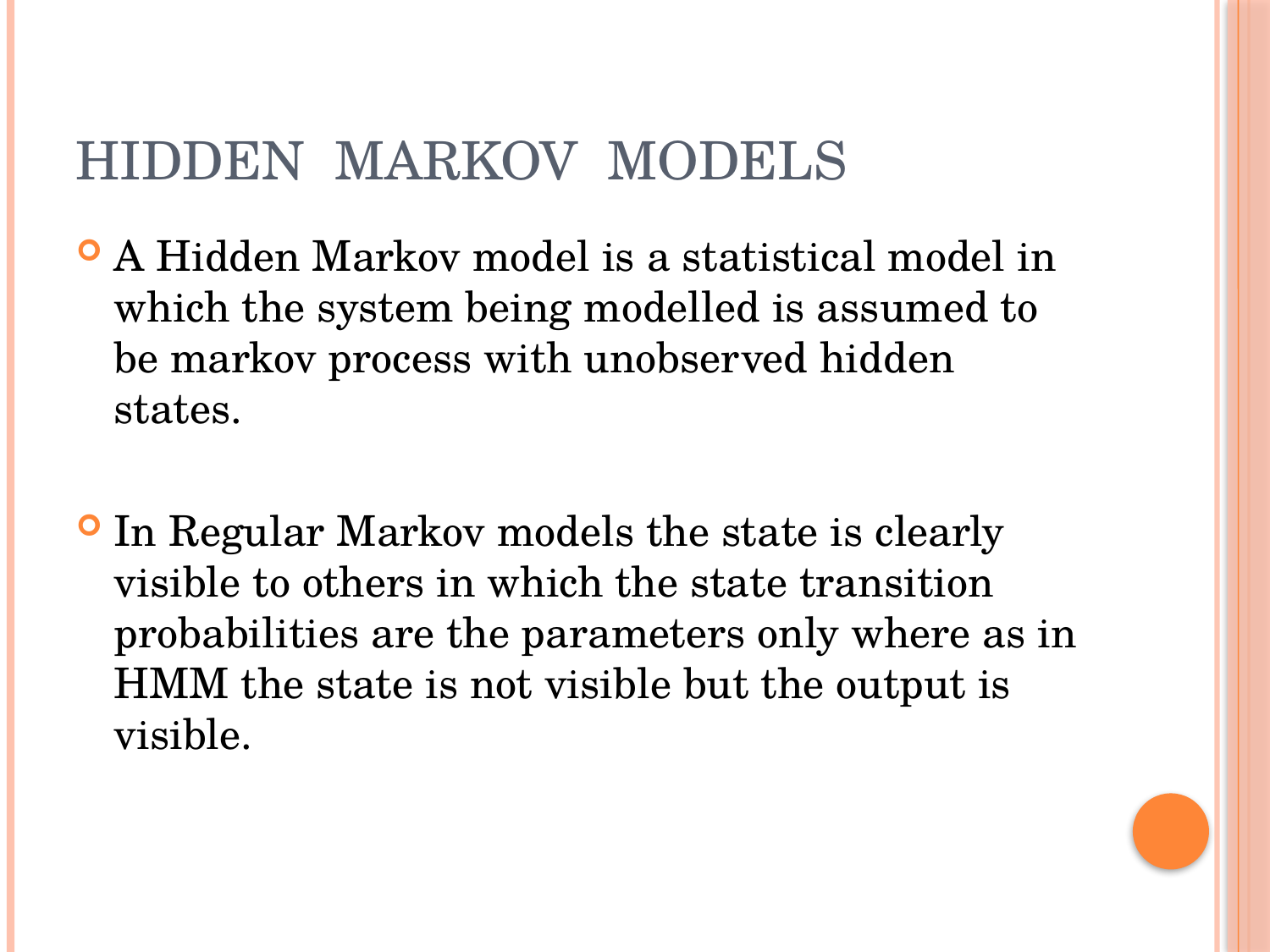

# Hidden  Markov  Models
A Hidden Markov model is a statistical model in which the system being modelled is assumed to be markov process with unobserved hidden states.

In Regular Markov models the state is clearly visible to others in which the state transition probabilities are the parameters only where as in HMM the state is not visible but the output is visible.